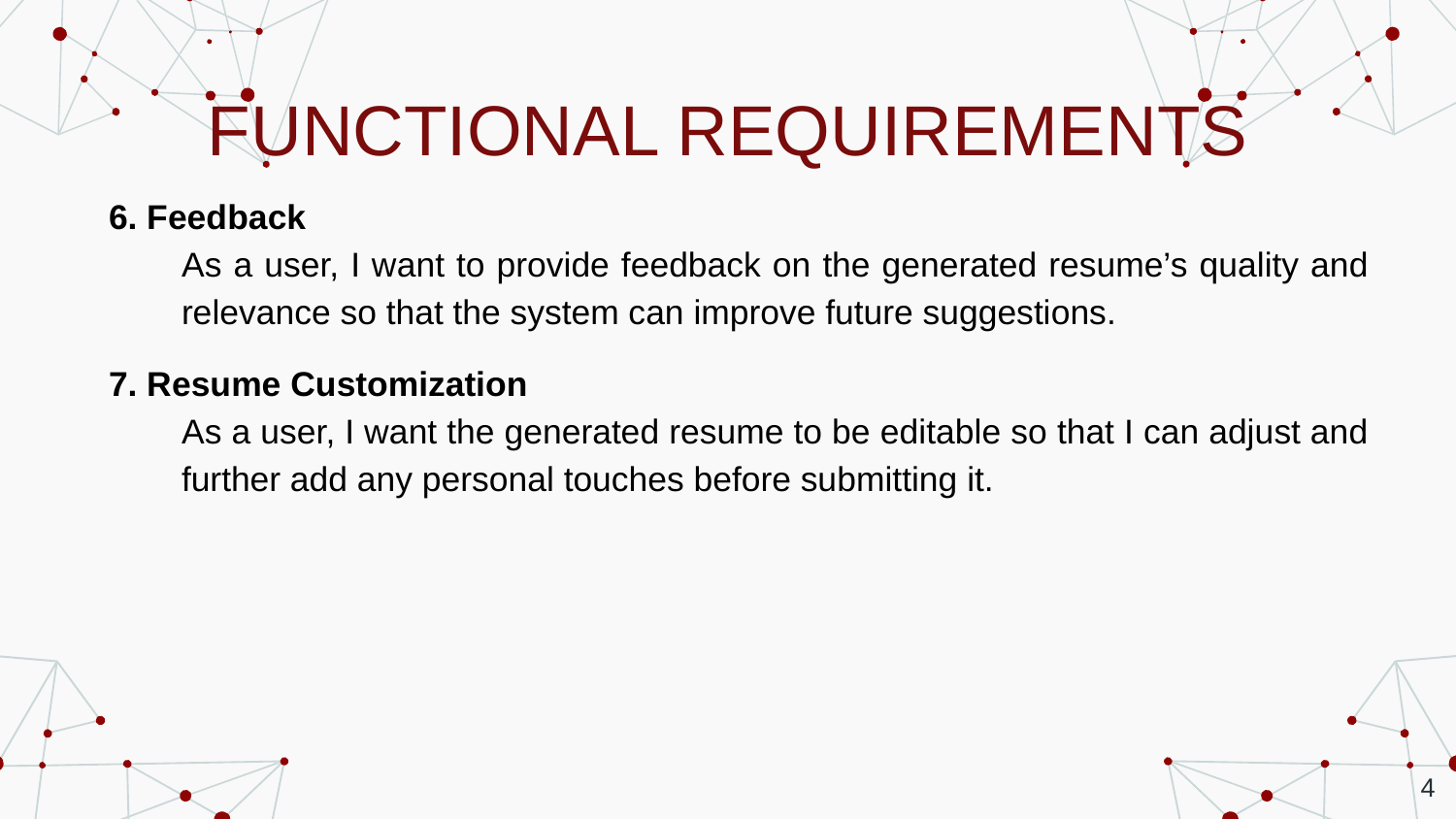

# FUNCTIONAL REQUIREMENTS
6. Feedback
As a user, I want to provide feedback on the generated resume’s quality and relevance so that the system can improve future suggestions.
7. Resume Customization
As a user, I want the generated resume to be editable so that I can adjust and further add any personal touches before submitting it.
4